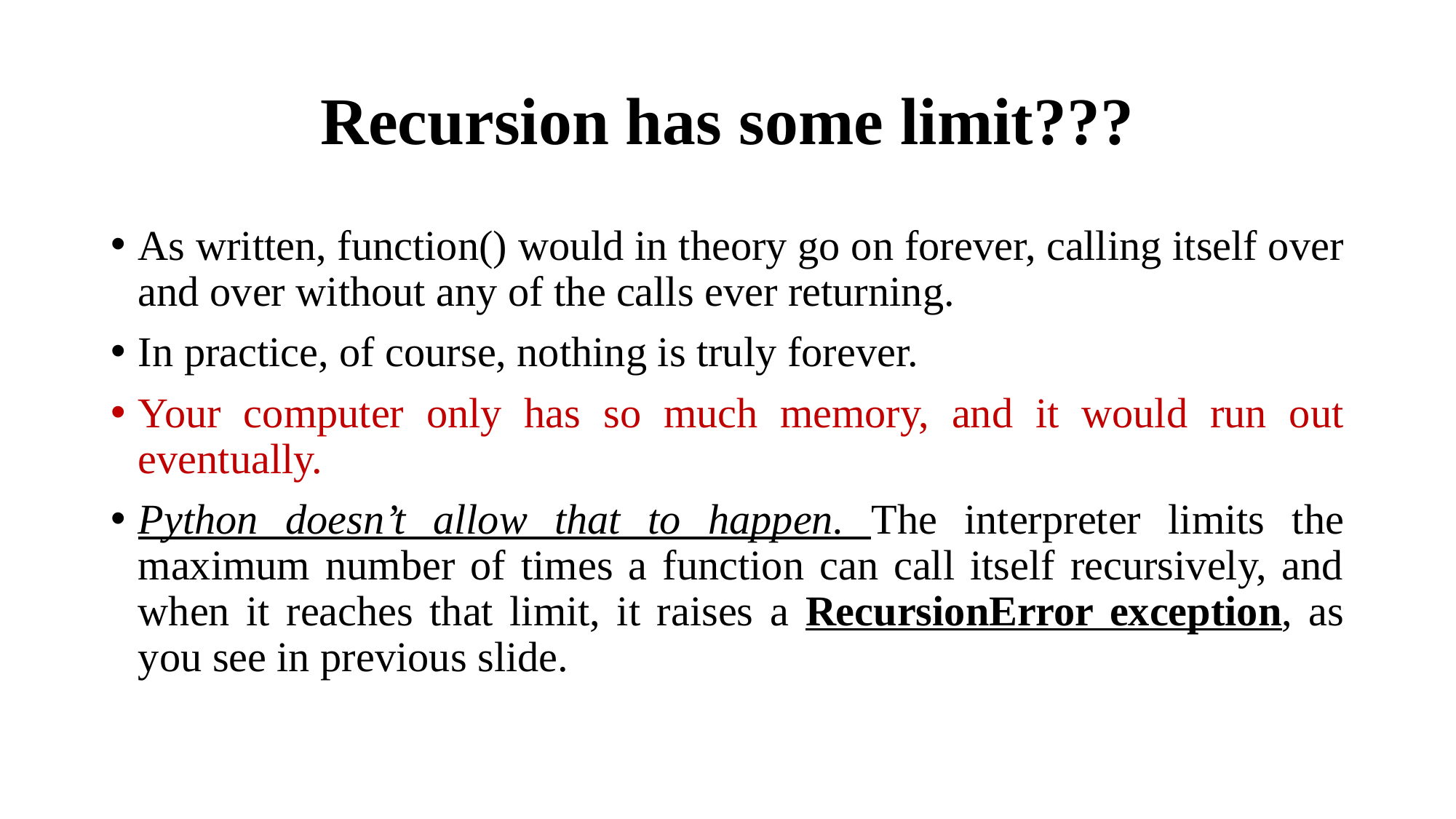

# Recursion has some limit???
As written, function() would in theory go on forever, calling itself over and over without any of the calls ever returning.
In practice, of course, nothing is truly forever.
Your computer only has so much memory, and it would run out eventually.
Python doesn’t allow that to happen. The interpreter limits the maximum number of times a function can call itself recursively, and when it reaches that limit, it raises a RecursionError exception, as you see in previous slide.